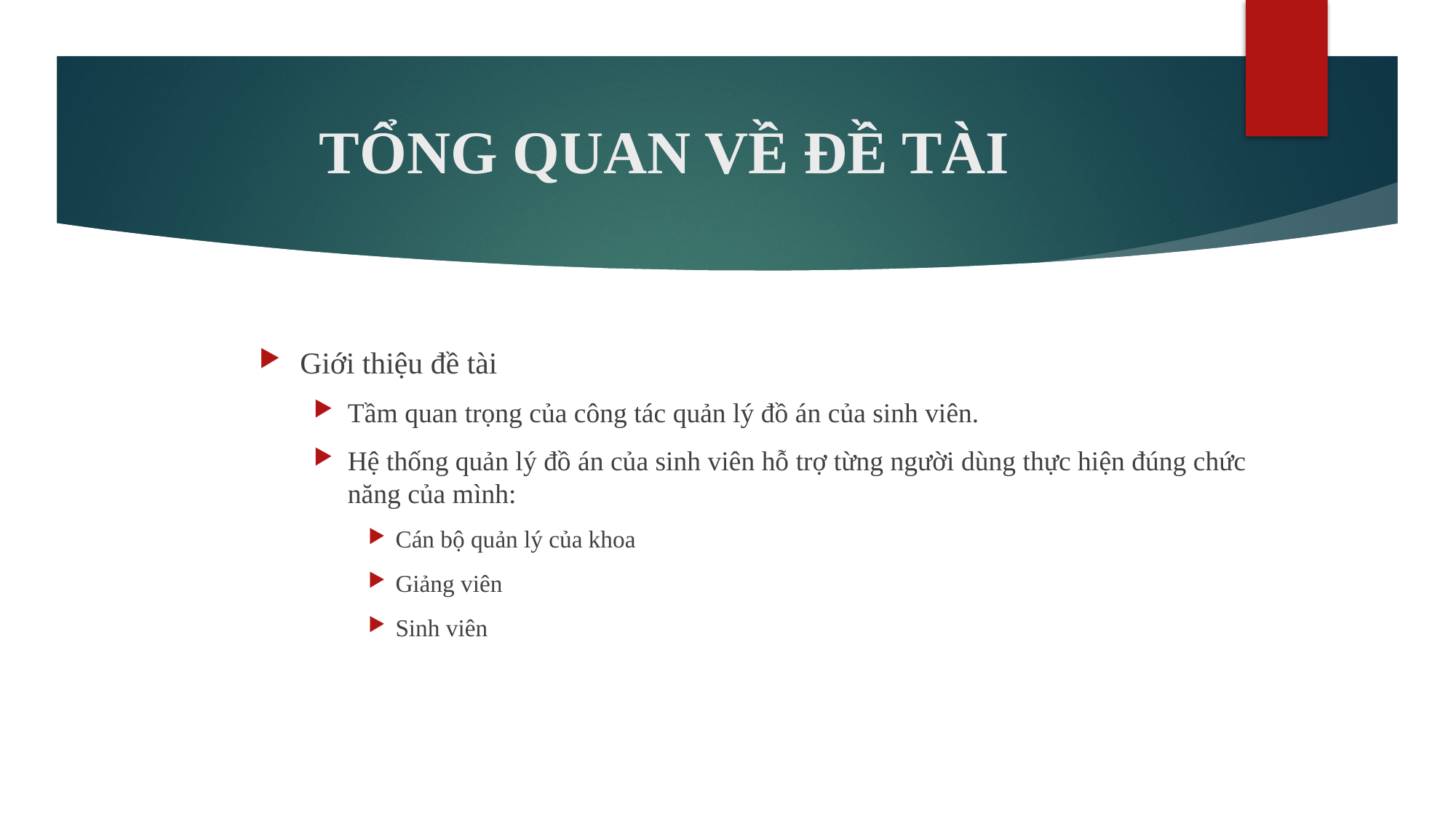

# TỔNG QUAN VỀ ĐỀ TÀI
Giới thiệu đề tài
Tầm quan trọng của công tác quản lý đồ án của sinh viên.
Hệ thống quản lý đồ án của sinh viên hỗ trợ từng người dùng thực hiện đúng chức năng của mình:
Cán bộ quản lý của khoa
Giảng viên
Sinh viên